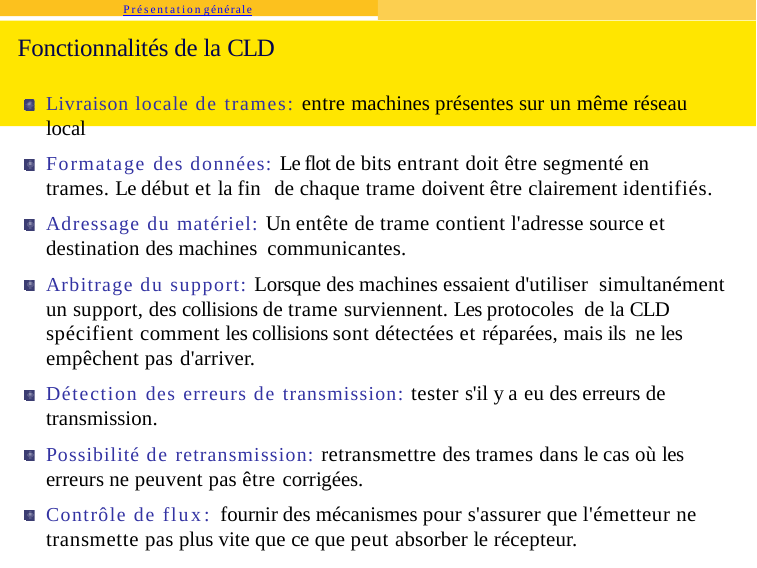

Présentation générale

# Fonctionnalités de la CLD
Livraison locale de trames: entre machines présentes sur un même réseau  local
Formatage des données: Le flot de bits entrant doit être segmenté en  trames. Le début et la fin de chaque trame doivent être clairement identifiés.
Adressage du matériel: Un entête de trame contient l'adresse source et  destination des machines communicantes.
Arbitrage du support: Lorsque des machines essaient d'utiliser  simultanément un support, des collisions de trame surviennent. Les protocoles  de la CLD spécifient comment les collisions sont détectées et réparées, mais ils  ne les empêchent pas d'arriver.
Détection des erreurs de transmission: tester s'il y a eu des erreurs de  transmission.
Possibilité de retransmission: retransmettre des trames dans le cas où les  erreurs ne peuvent pas être corrigées.
Contrôle de flux: fournir des mécanismes pour s'assurer que l'émetteur ne  transmette pas plus vite que ce que peut absorber le récepteur.